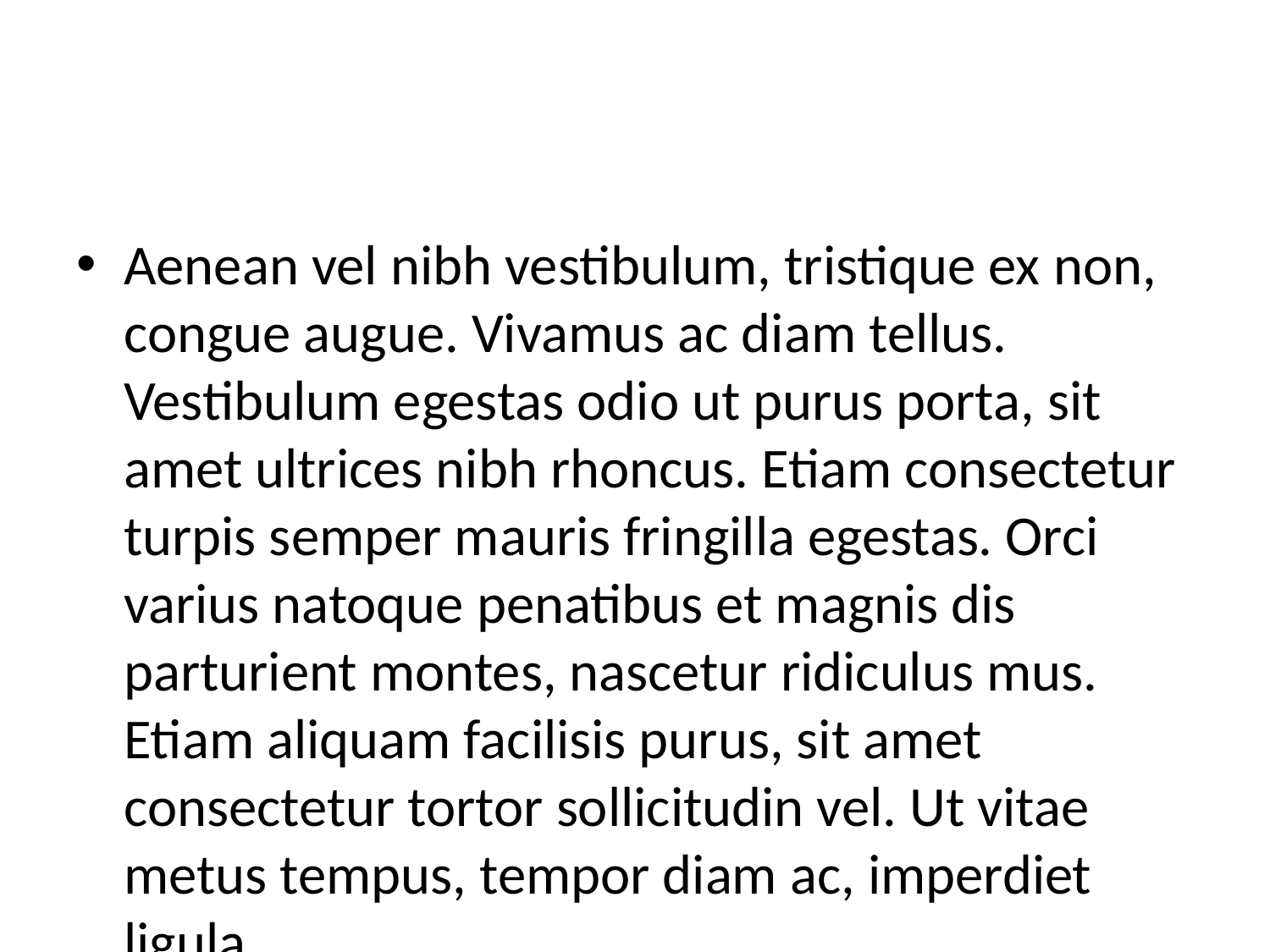

#
Aenean vel nibh vestibulum, tristique ex non, congue augue. Vivamus ac diam tellus. Vestibulum egestas odio ut purus porta, sit amet ultrices nibh rhoncus. Etiam consectetur turpis semper mauris fringilla egestas. Orci varius natoque penatibus et magnis dis parturient montes, nascetur ridiculus mus. Etiam aliquam facilisis purus, sit amet consectetur tortor sollicitudin vel. Ut vitae metus tempus, tempor diam ac, imperdiet ligula.